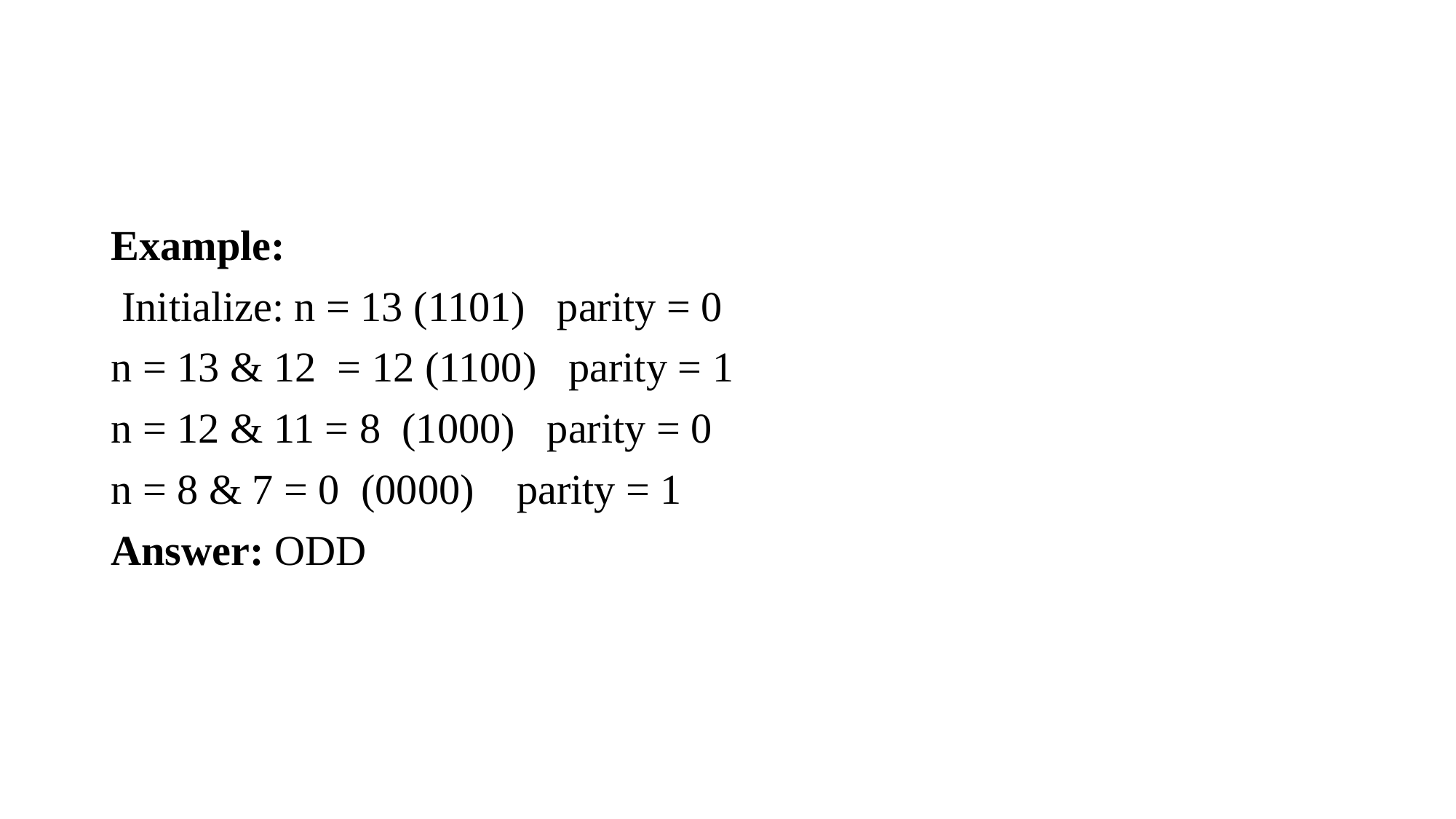

#
Example:
 Initialize: n = 13 (1101)   parity = 0
n = 13 & 12  = 12 (1100)   parity = 1
n = 12 & 11 = 8  (1000)   parity = 0
n = 8 & 7 = 0  (0000)    parity = 1
Answer: ODD